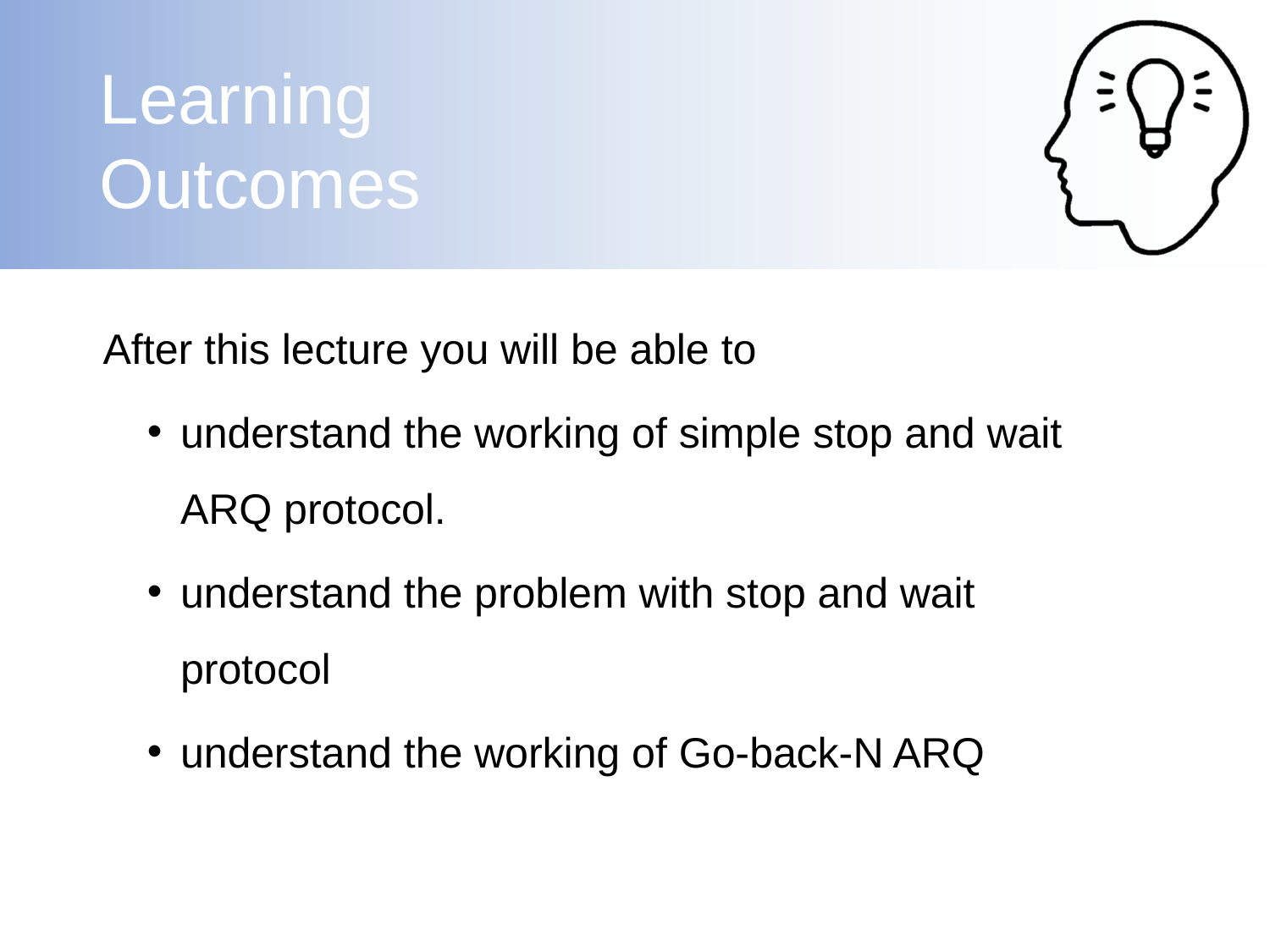

After this lecture you will be able to
understand the working of simple stop and wait ARQ protocol.
understand the problem with stop and wait protocol
understand the working of Go-back-N ARQ